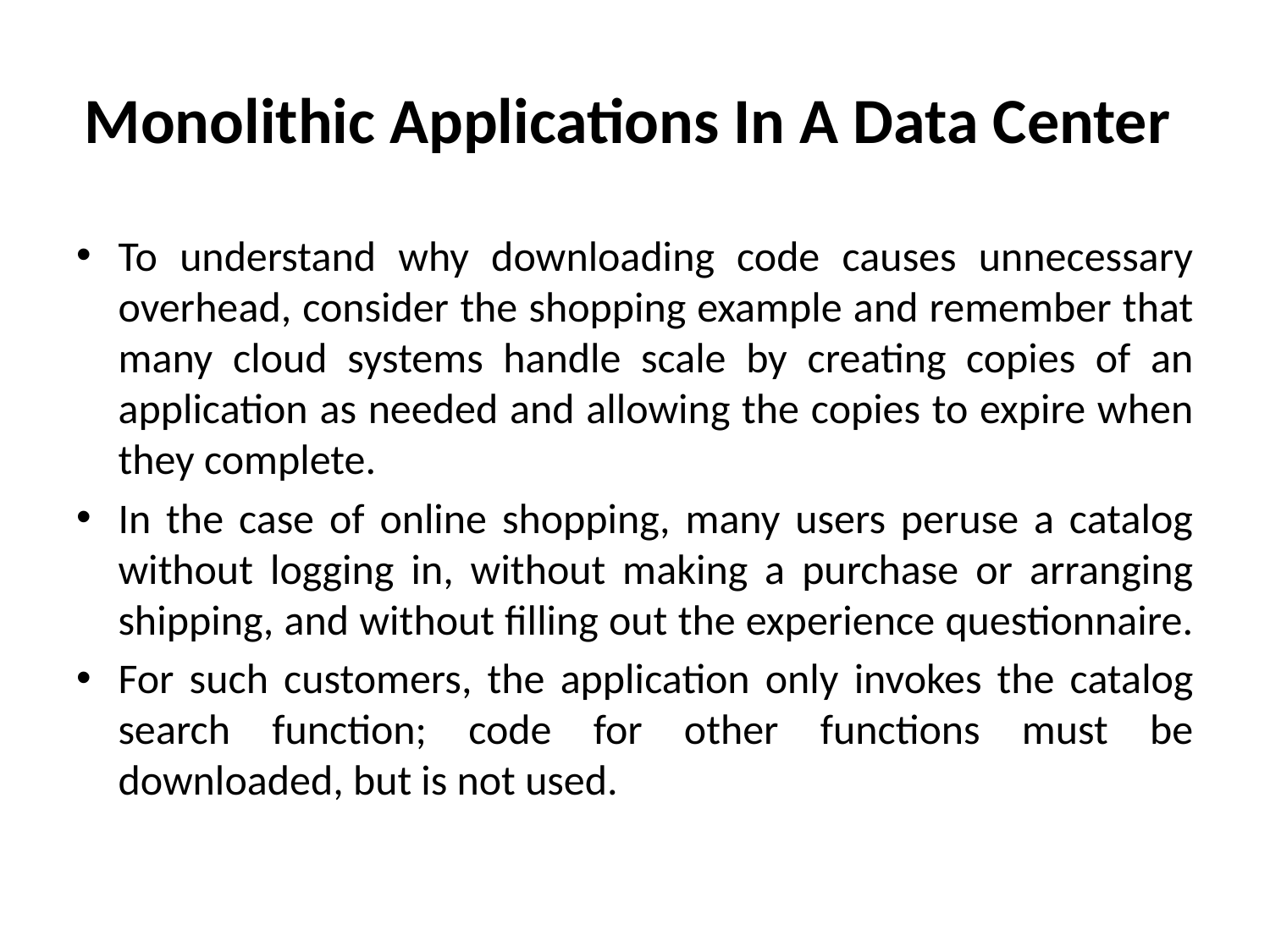

# Monolithic Applications In A Data Center
To understand why downloading code causes unnecessary overhead, consider the shopping example and remember that many cloud systems handle scale by creating copies of an application as needed and allowing the copies to expire when they complete.
In the case of online shopping, many users peruse a catalog without logging in, without making a purchase or arranging shipping, and without filling out the experience questionnaire.
For such customers, the application only invokes the catalog search function; code for other functions must be downloaded, but is not used.